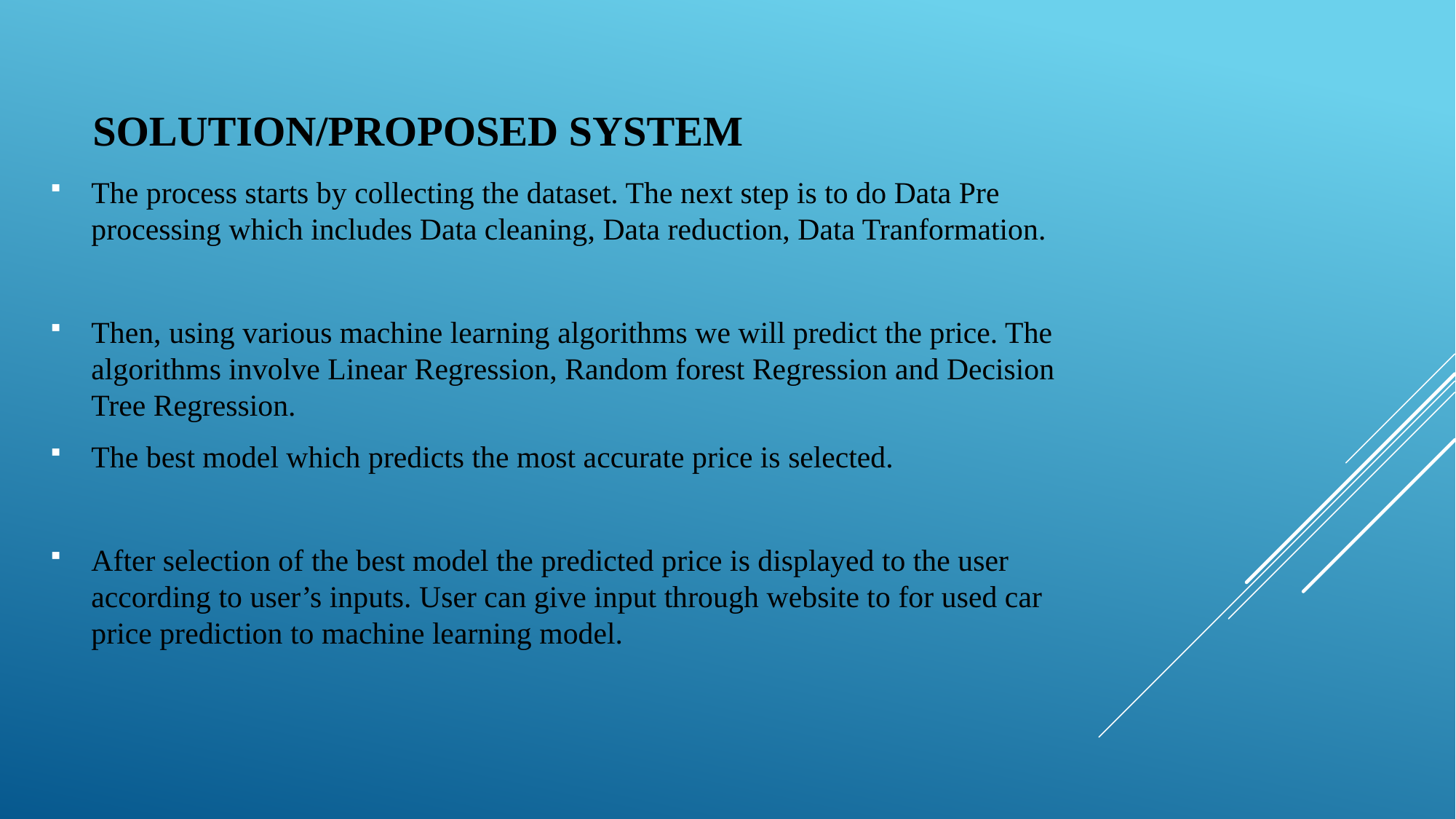

# Solution/Proposed System
The process starts by collecting the dataset. The next step is to do Data Pre processing which includes Data cleaning, Data reduction, Data Tranformation.

Then, using various machine learning algorithms we will predict the price. The algorithms involve Linear Regression, Random forest Regression and Decision Tree Regression.
The best model which predicts the most accurate price is selected.

After selection of the best model the predicted price is displayed to the user according to user’s inputs. User can give input through website to for used car price prediction to machine learning model.